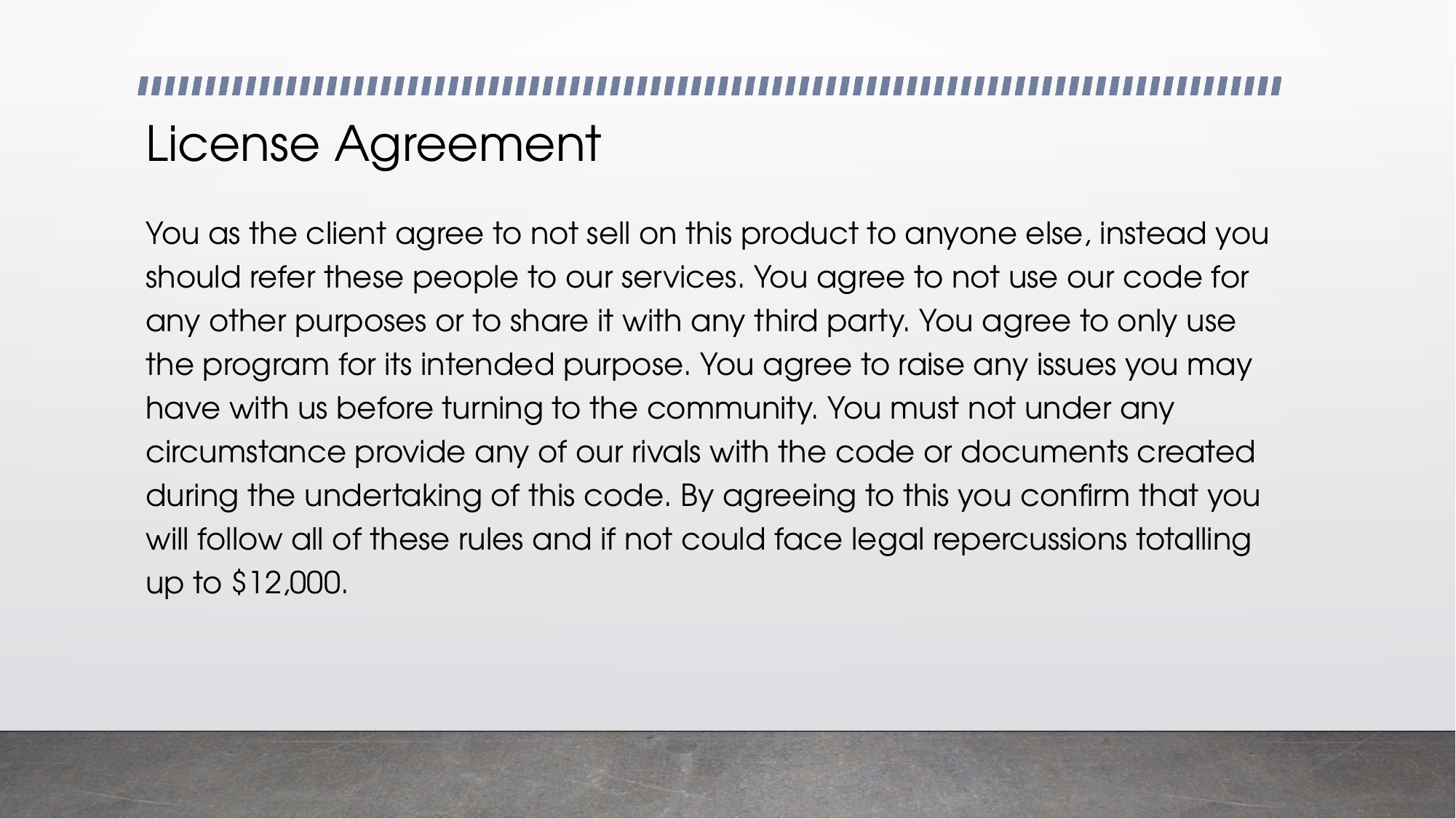

# License Agreement
You as the client agree to not sell on this product to anyone else, instead you should refer these people to our services. You agree to not use our code for any other purposes or to share it with any third party. You agree to only use the program for its intended purpose. You agree to raise any issues you may have with us before turning to the community. You must not under any circumstance provide any of our rivals with the code or documents created during the undertaking of this code. By agreeing to this you confirm that you will follow all of these rules and if not could face legal repercussions totalling up to $12,000.